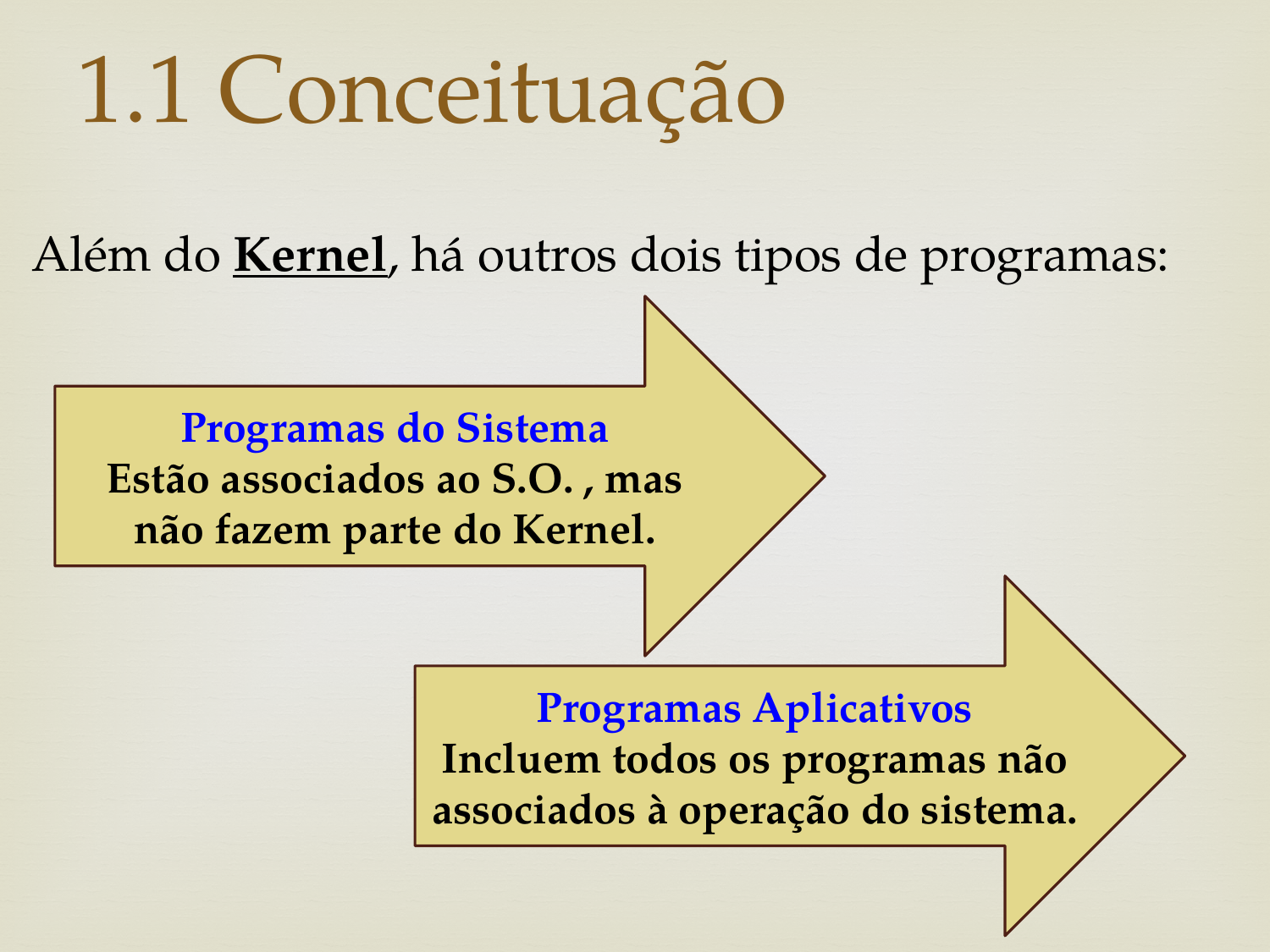

# 1.1 Conceituação
Além do Kernel, há outros dois tipos de programas:

Programas do Sistema
Estão associados ao S.O. , mas não fazem parte do Kernel.
Programas Aplicativos
Incluem todos os programas não associados à operação do sistema.